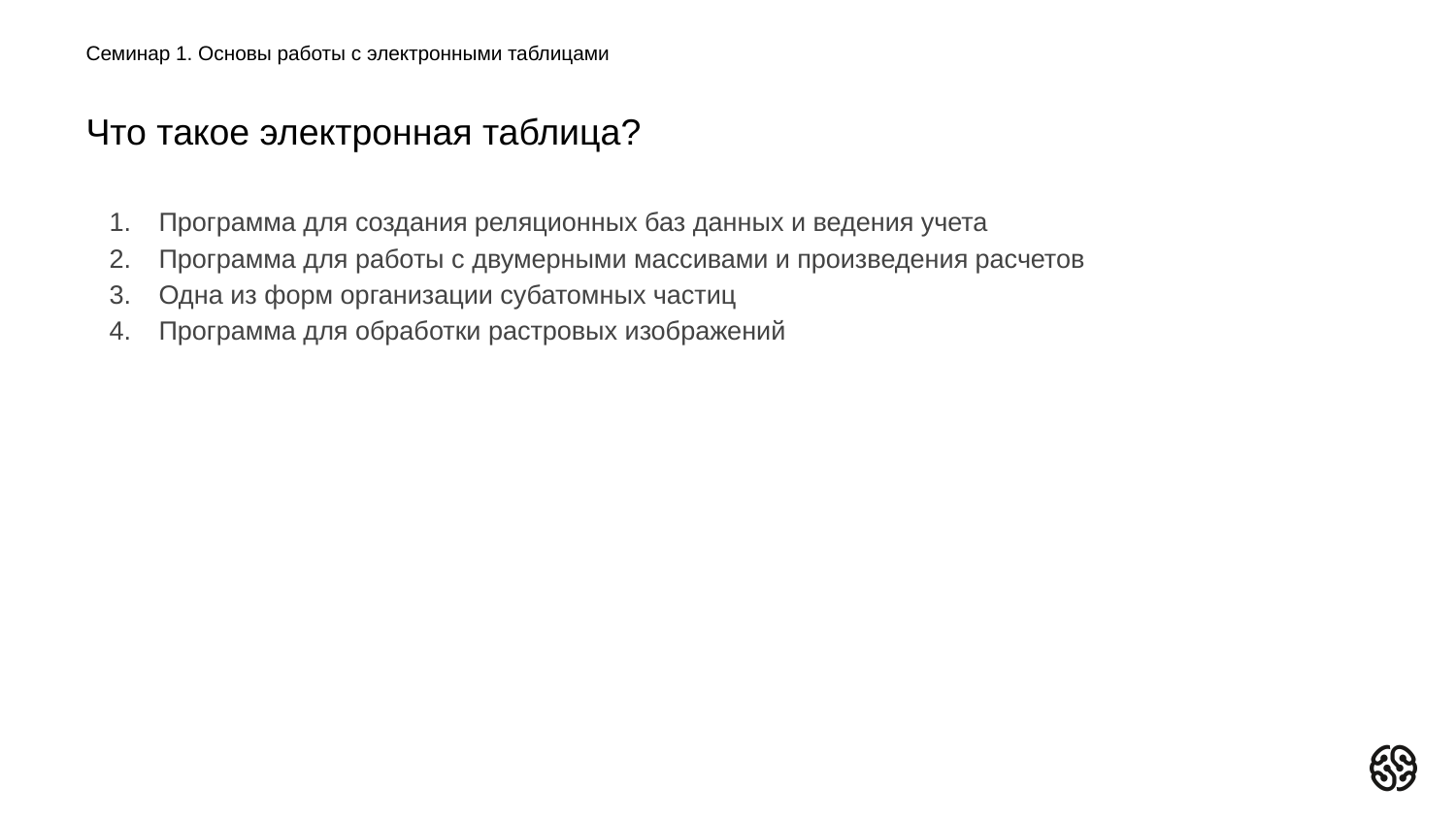

Семинар 1. Основы работы с электронными таблицами
# Что такое электронная таблица?
Программа для создания реляционных баз данных и ведения учета
Программа для работы с двумерными массивами и произведения расчетов
Одна из форм организации субатомных частиц
Программа для обработки растровых изображений